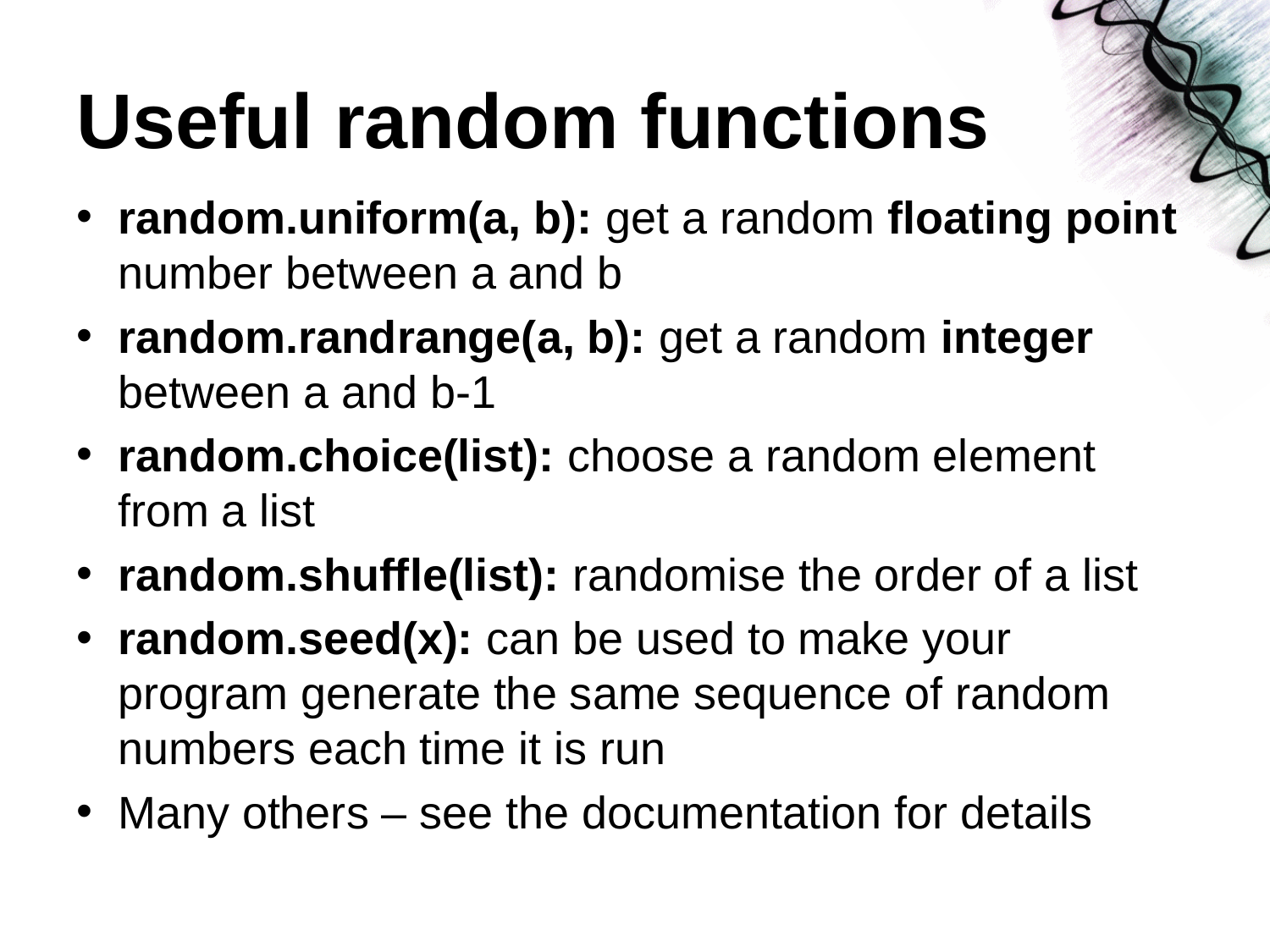

# Useful random functions
random.uniform(a, b): get a random floating point number between a and b
random.randrange(a, b): get a random integer between a and b-1
random.choice(list): choose a random element from a list
random.shuffle(list): randomise the order of a list
random.seed(x): can be used to make your program generate the same sequence of random numbers each time it is run
Many others – see the documentation for details